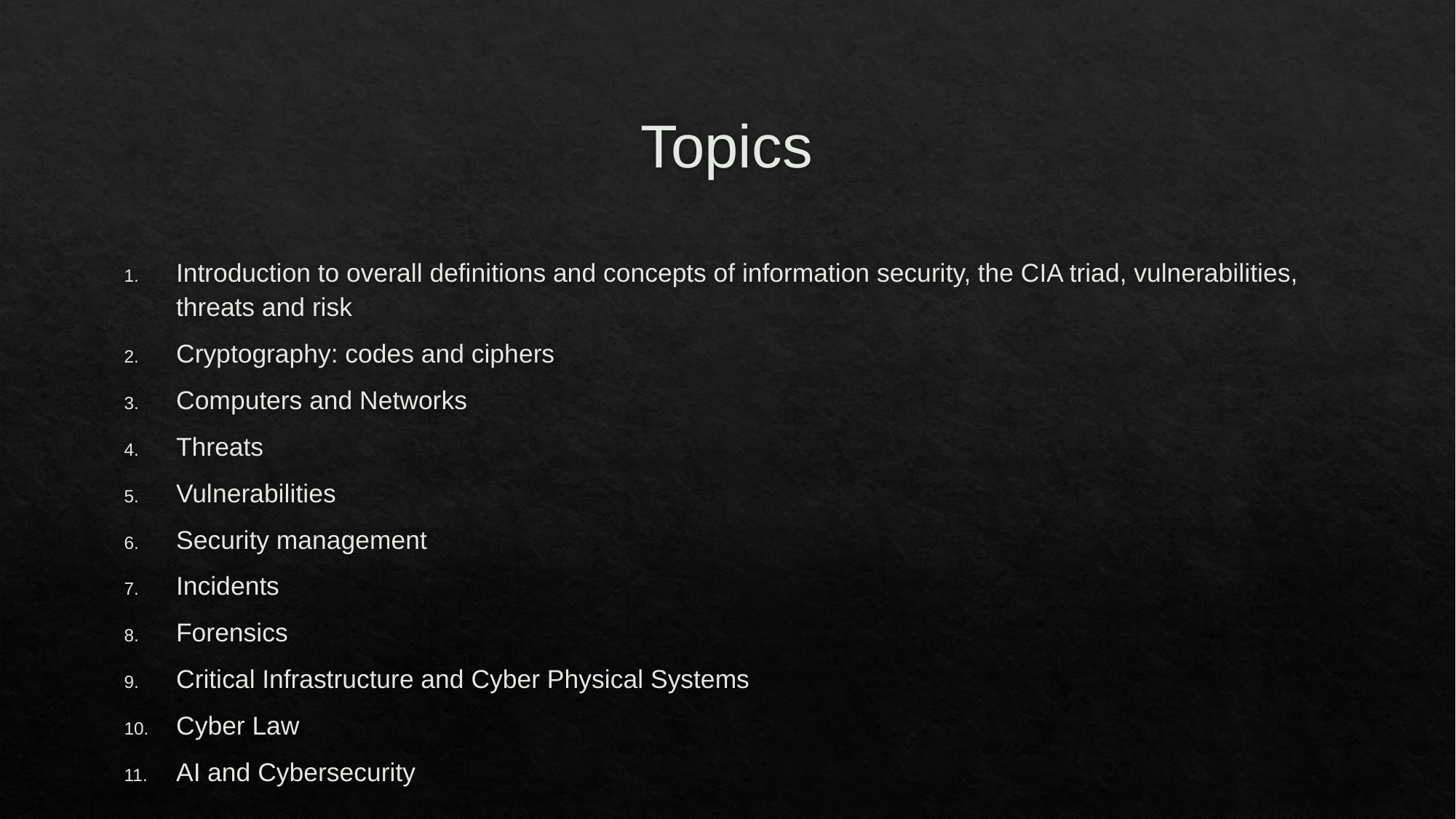

# Topics
Introduction to overall definitions and concepts of information security, the CIA triad, vulnerabilities, threats and risk
Cryptography: codes and ciphers
Computers and Networks
Threats
Vulnerabilities
Security management
Incidents
Forensics
Critical Infrastructure and Cyber Physical Systems
Cyber Law
AI and Cybersecurity